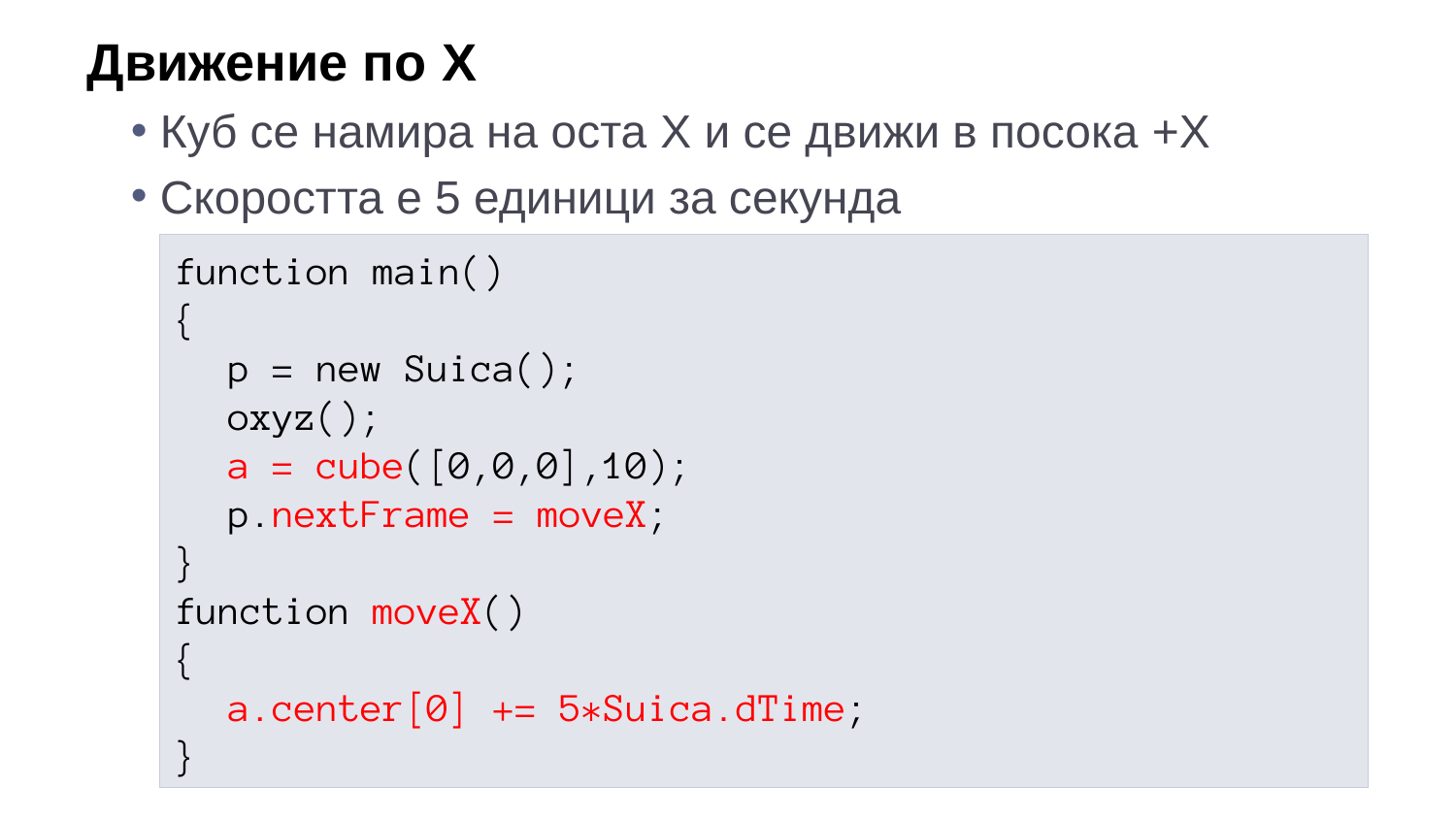

Движение по X
Куб се намира на оста X и се движи в посока +X
Скоростта е 5 единици за секунда
function main()
{
	p = new Suica();
	oxyz();
	a = cube([0,0,0],10);
	p.nextFrame = moveX;
}
function moveX()
{
	a.center[0] += 5*Suica.dTime;
}